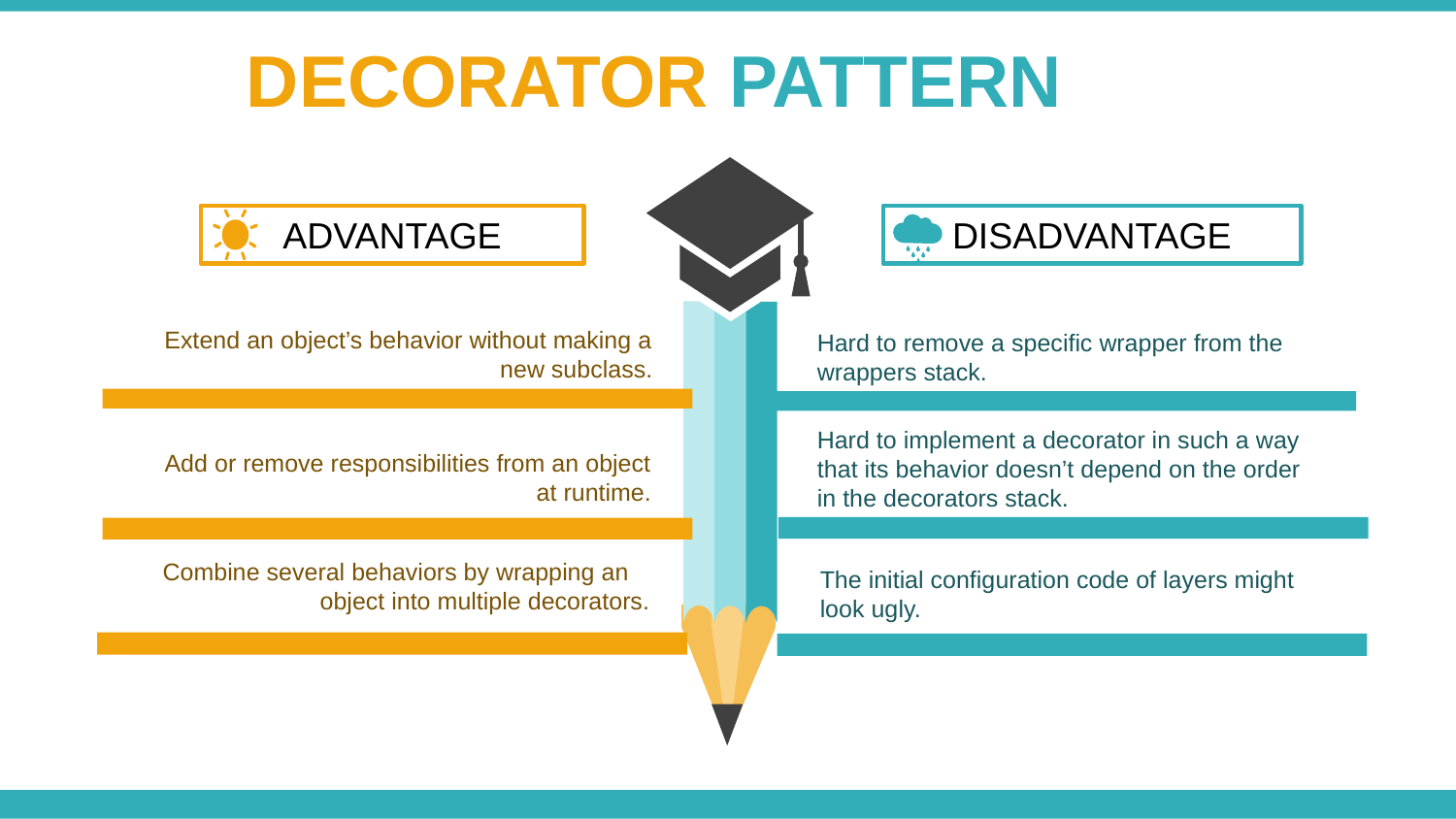

DECORATOR PATTERN

ADVANTAGE
DISADVANTAGE

Extend an object’s behavior without making a new subclass.
Hard to remove a specific wrapper from the  wrappers stack.

Hard to implement a decorator in such a way   that its behavior doesn’t depend on the order   in the decorators stack.
Add or remove responsibilities from an object at runtime.

Combine several behaviors by wrapping an    object into multiple decorators.
The initial configuration code of layers might    look ugly.